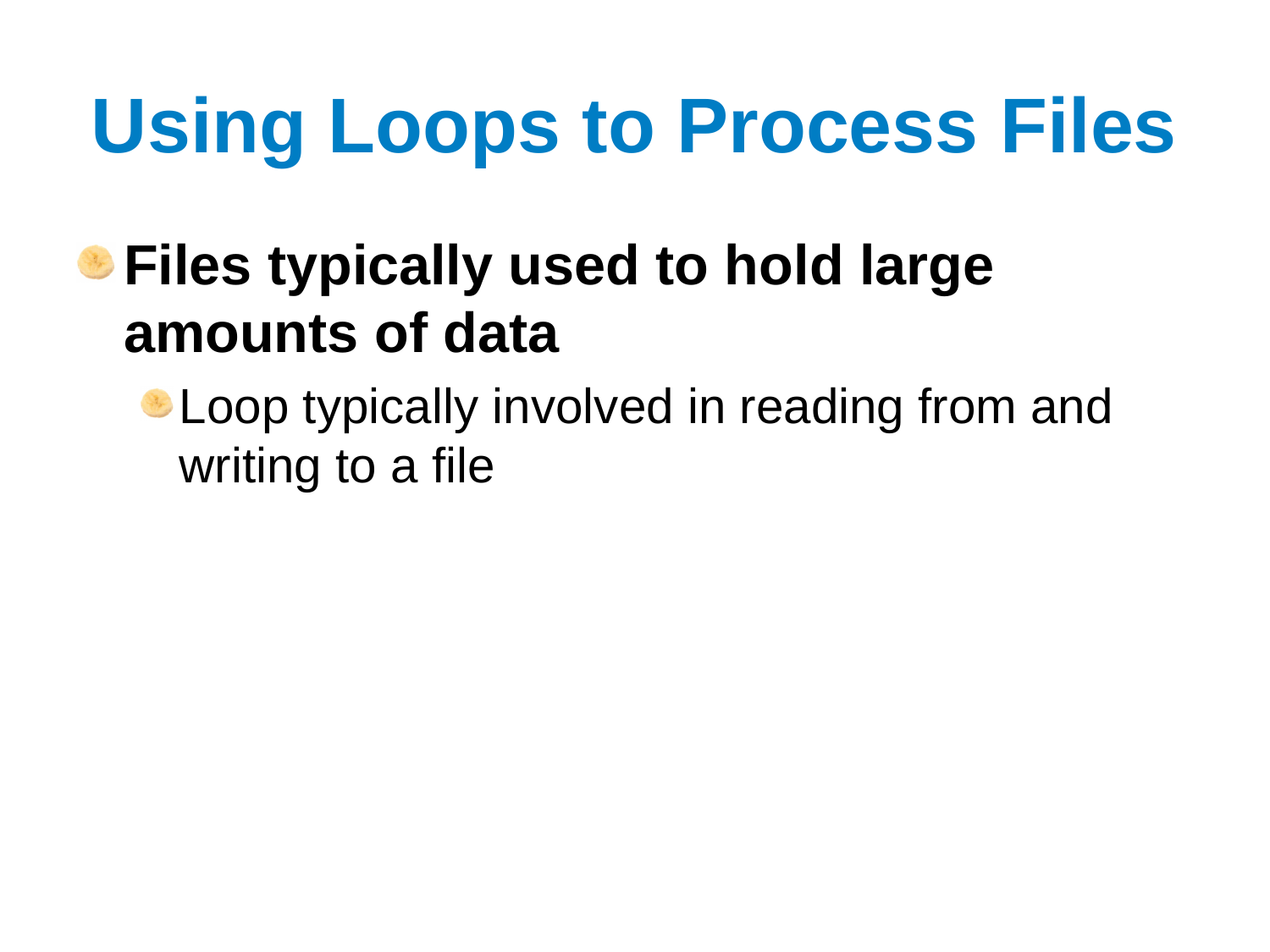

# Using Loops to Process Files
Files typically used to hold large amounts of data
Loop typically involved in reading from and writing to a file